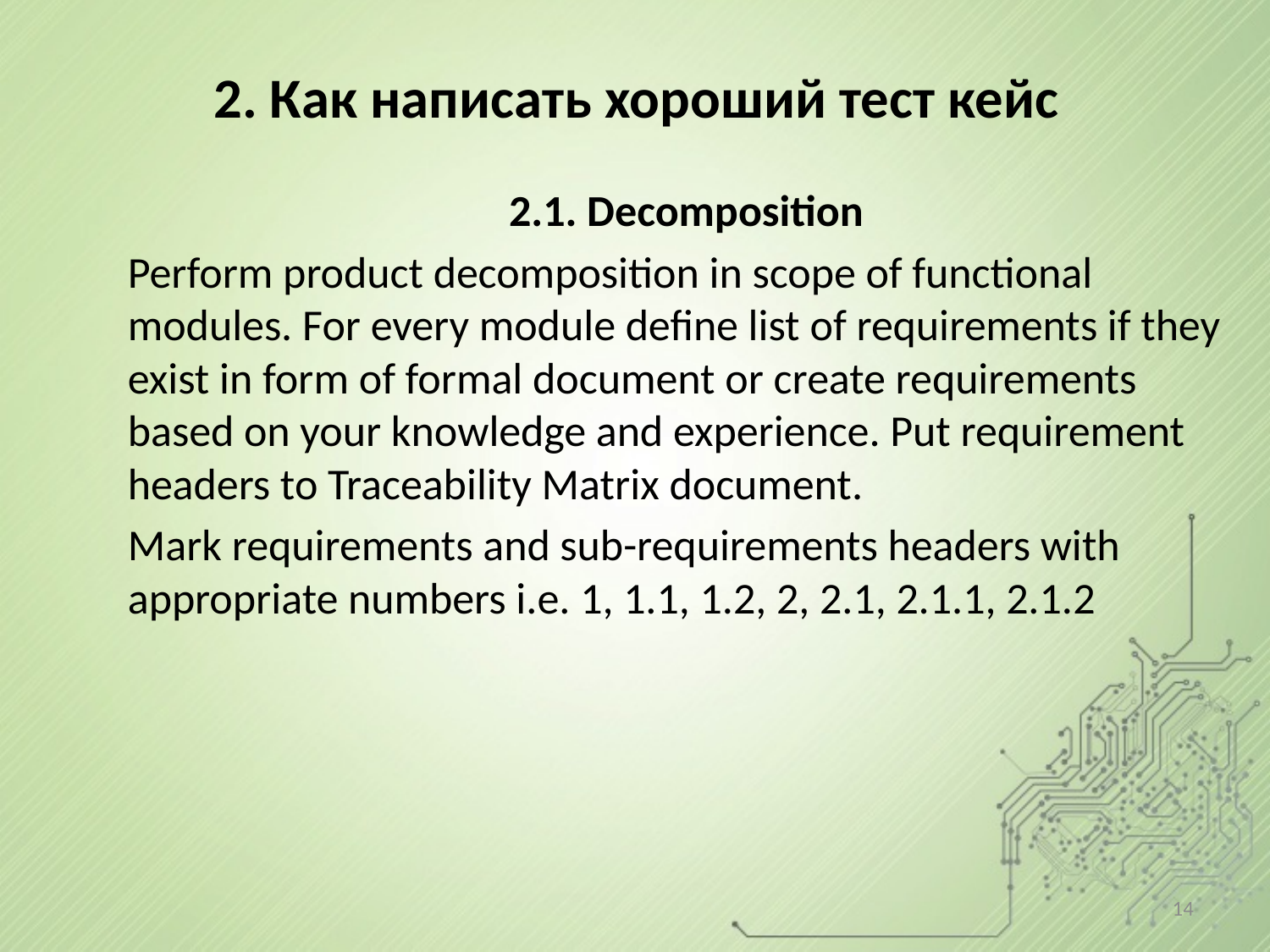

# 2. Как написать хороший тест кейс
2.1. Decomposition
Perform product decomposition in scope of functional modules. For every module define list of requirements if they exist in form of formal document or create requirements based on your knowledge and experience. Put requirement headers to Traceability Matrix document.
Mark requirements and sub-requirements headers with appropriate numbers i.e. 1, 1.1, 1.2, 2, 2.1, 2.1.1, 2.1.2
14